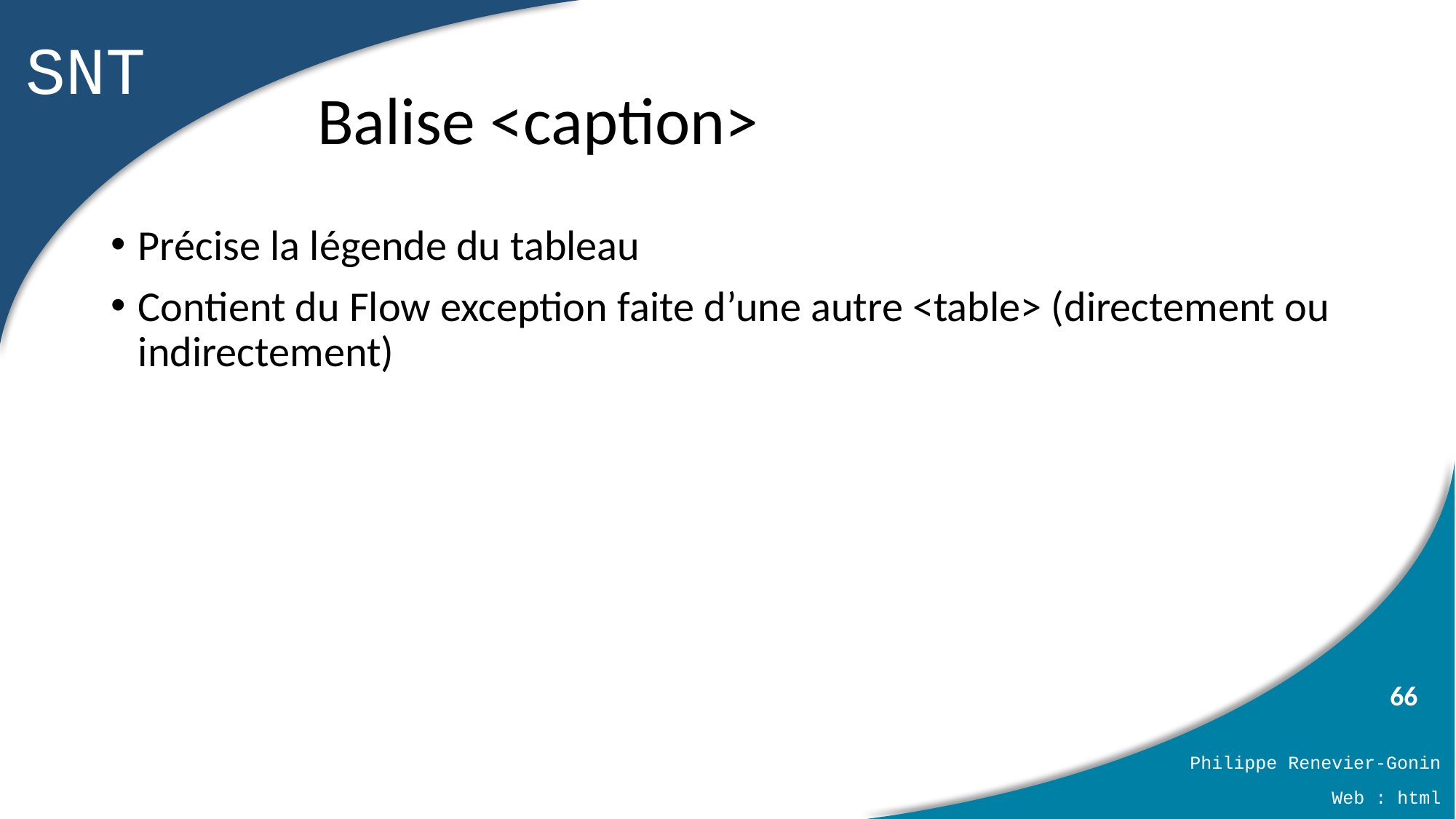

# Balise <caption>
Précise la légende du tableau
Contient du Flow exception faite d’une autre <table> (directement ou indirectement)